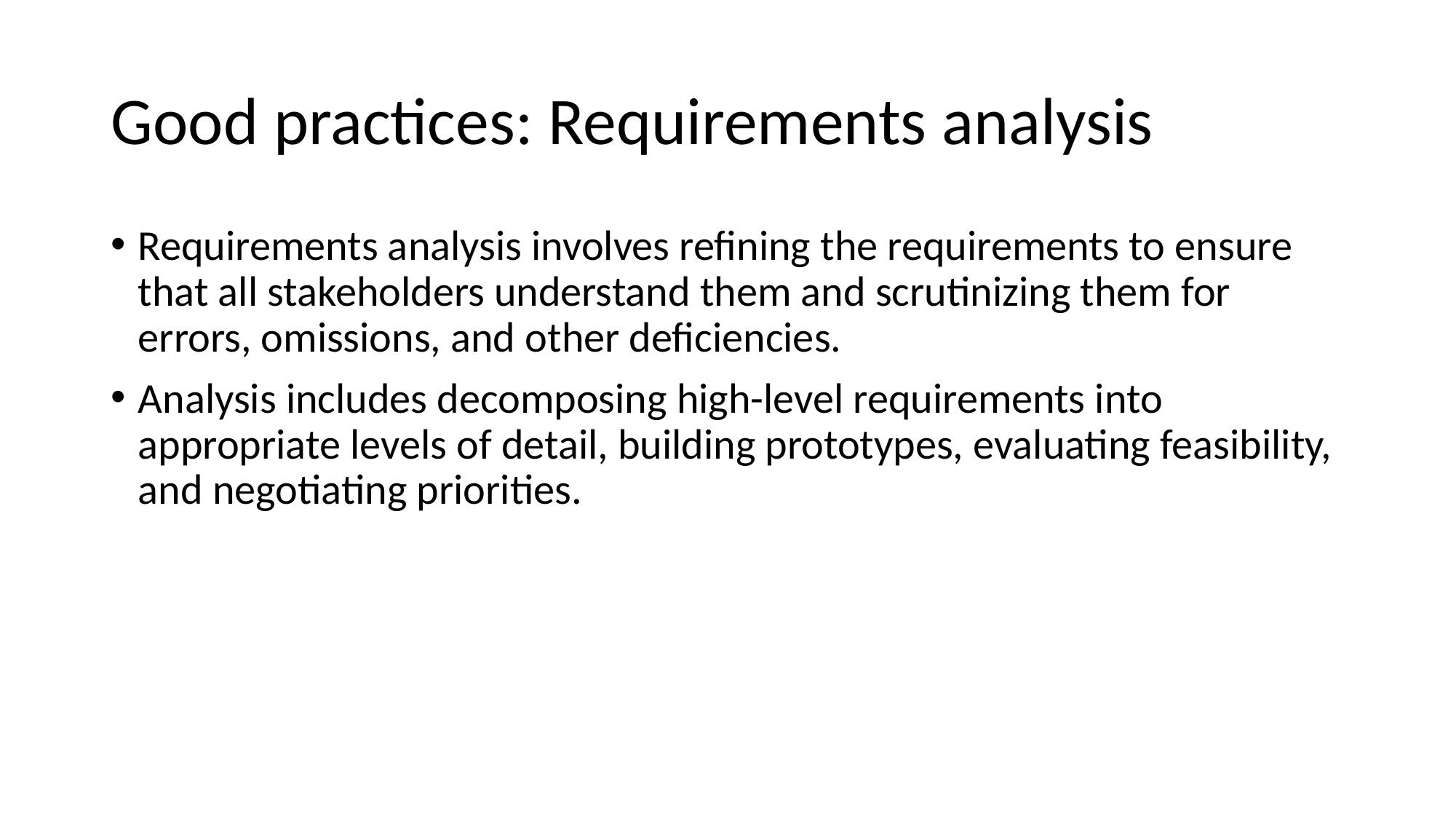

# Good practices: Requirements analysis
Requirements analysis involves refining the requirements to ensure that all stakeholders understand them and scrutinizing them for errors, omissions, and other deficiencies.
Analysis includes decomposing high-level requirements into appropriate levels of detail, building prototypes, evaluating feasibility, and negotiating priorities.